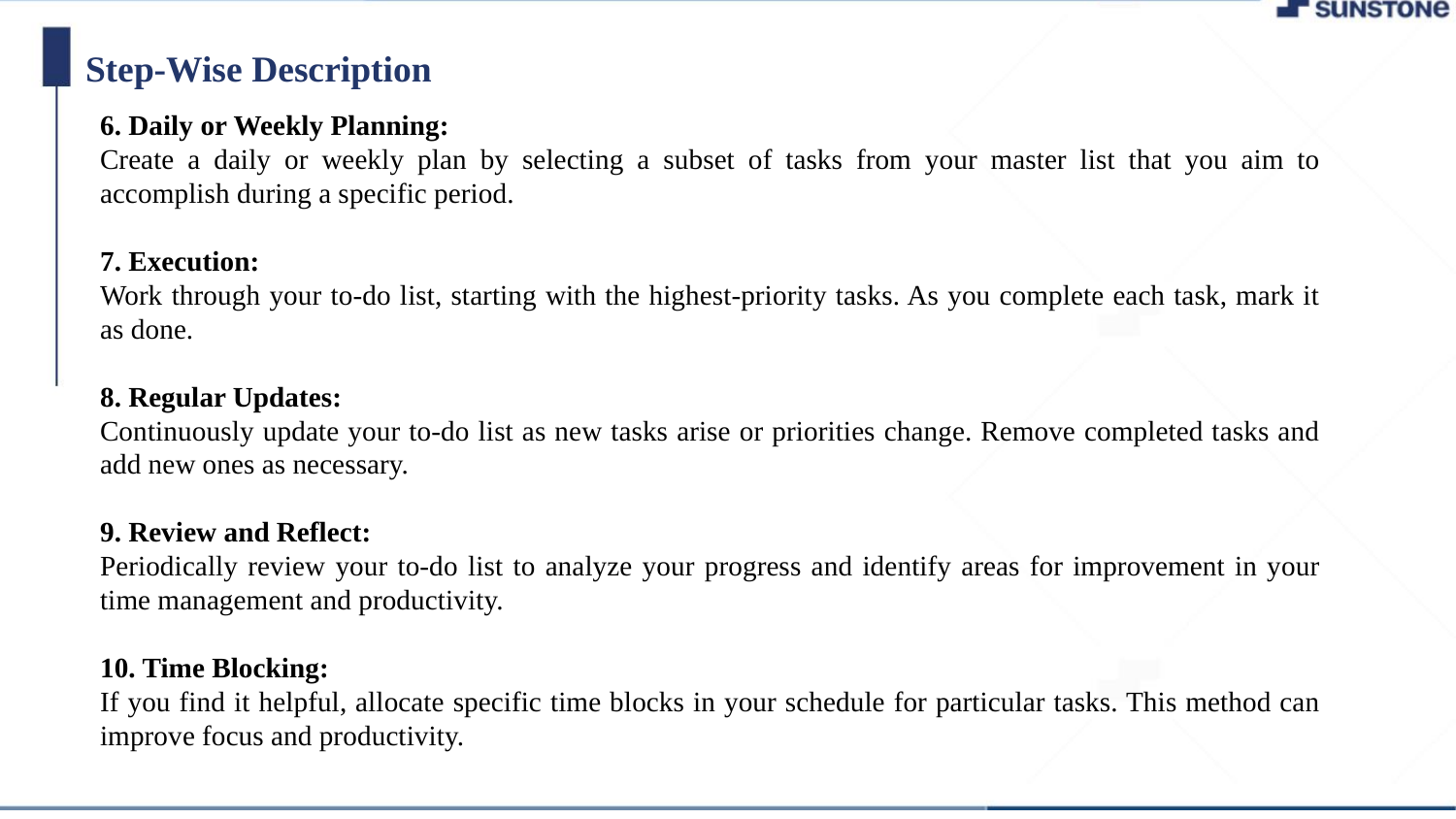

Step-Wise Description
6. Daily or Weekly Planning:
Create a daily or weekly plan by selecting a subset of tasks from your master list that you aim to accomplish during a specific period.

7. Execution:
Work through your to-do list, starting with the highest-priority tasks. As you complete each task, mark it as done.

8. Regular Updates:
Continuously update your to-do list as new tasks arise or priorities change. Remove completed tasks and add new ones as necessary.

9. Review and Reflect:
Periodically review your to-do list to analyze your progress and identify areas for improvement in your time management and productivity.

10. Time Blocking:
If you find it helpful, allocate specific time blocks in your schedule for particular tasks. This method can improve focus and productivity.